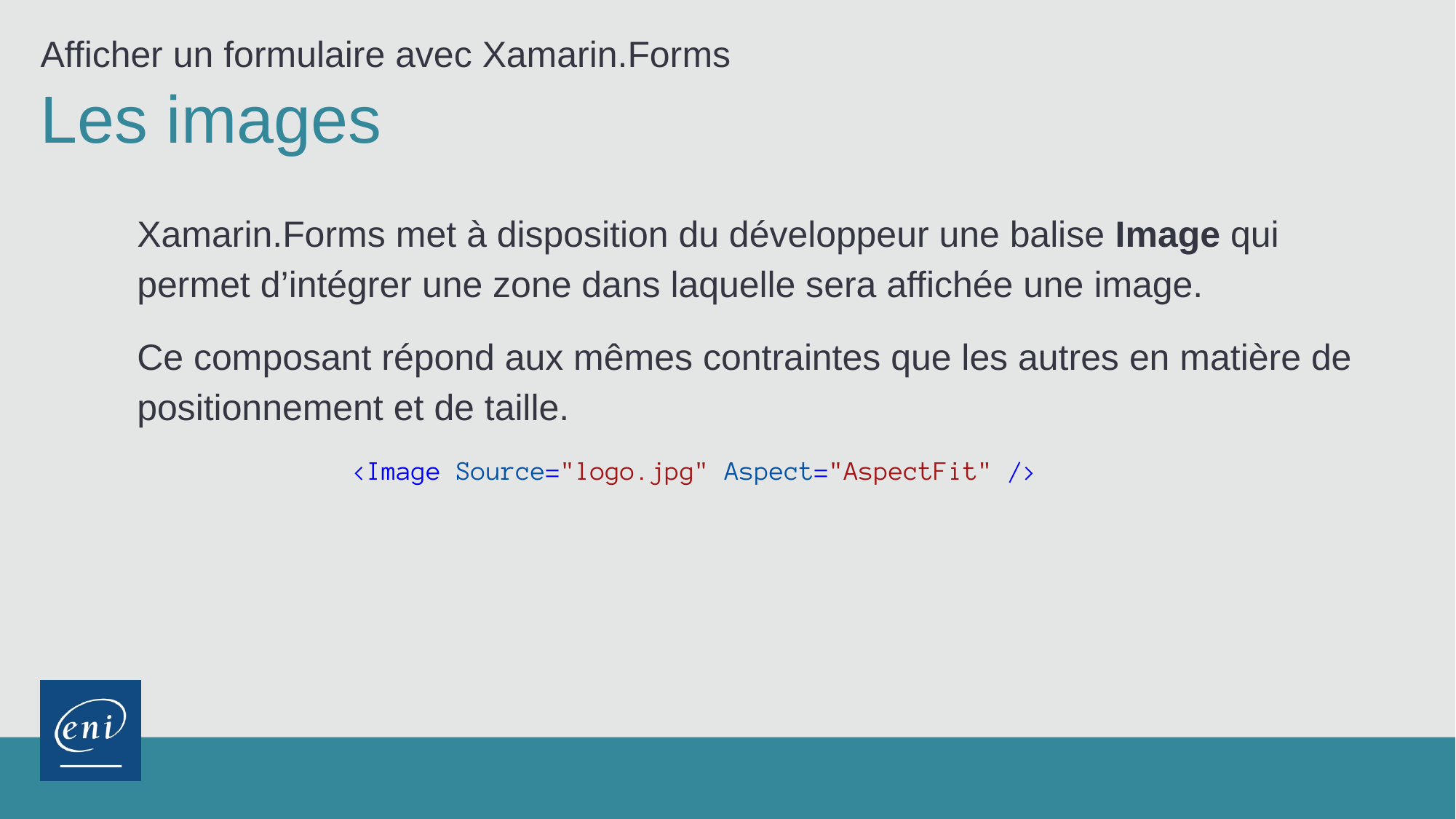

Afficher un formulaire avec Xamarin.Forms
Les images
Xamarin.Forms met à disposition du développeur une balise Image qui permet d’intégrer une zone dans laquelle sera affichée une image.
Ce composant répond aux mêmes contraintes que les autres en matière de positionnement et de taille.

<Image Source="logo.jpg" Aspect="AspectFit" />